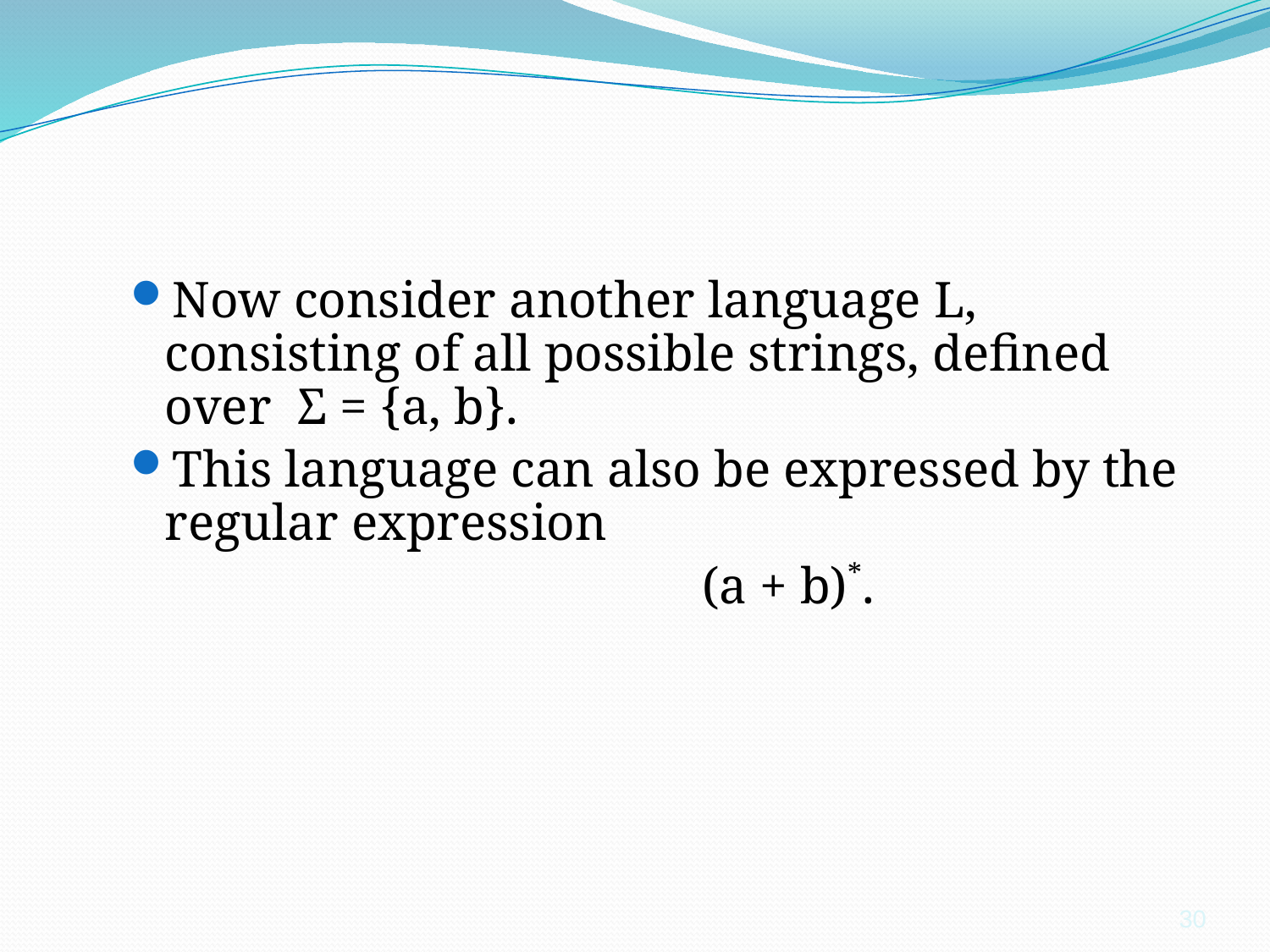

#
Now consider another language L, consisting of all possible strings, defined over  Σ = {a, b}.
This language can also be expressed by the regular expression
		       (a + b)*.
30